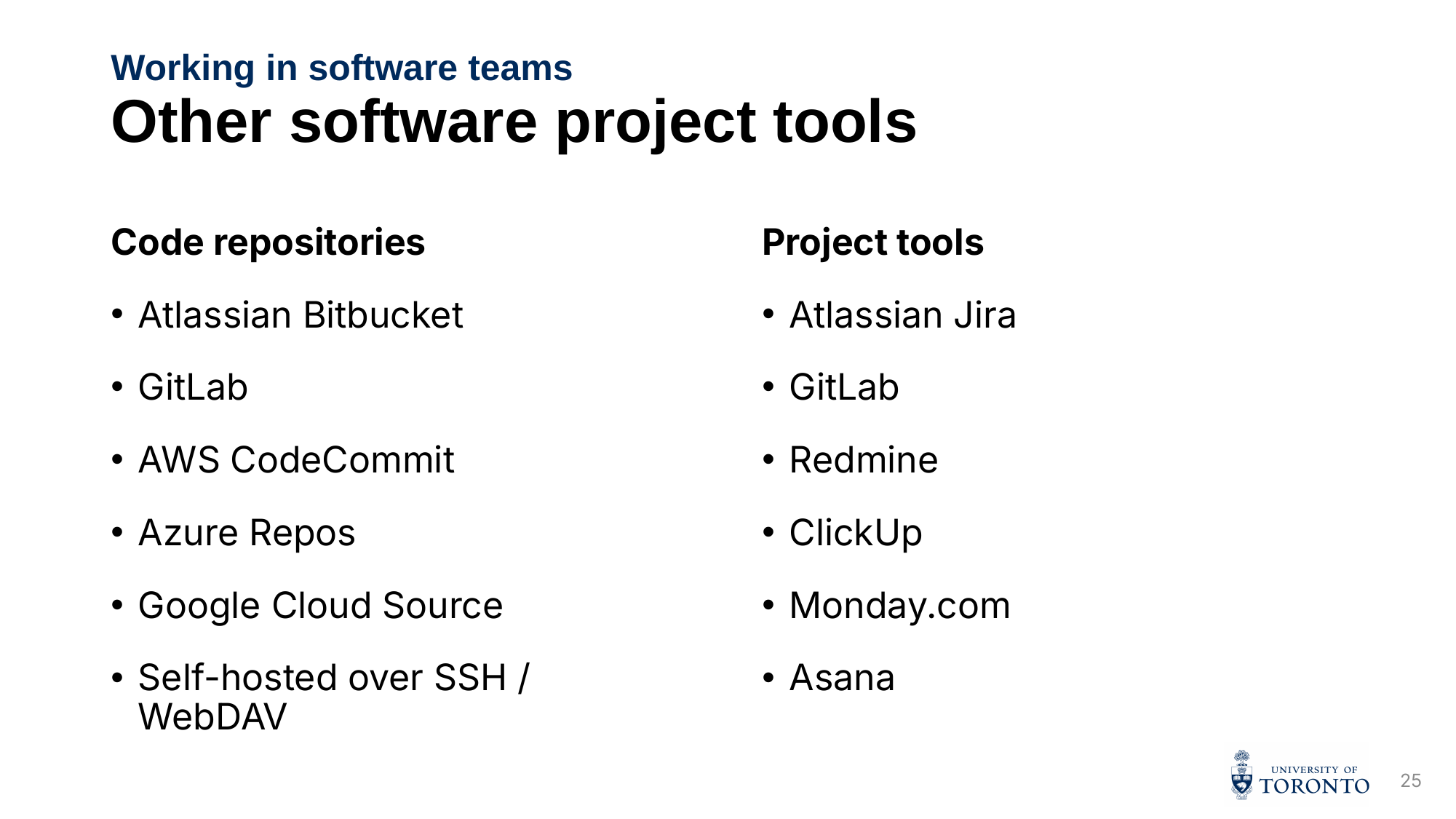

# Other software project tools
Working in software teams
Code repositories
Atlassian Bitbucket
GitLab
AWS CodeCommit
Azure Repos
Google Cloud Source
Self-hosted over SSH / WebDAV
Project tools
Atlassian Jira
GitLab
Redmine
ClickUp
Monday.com
Asana
25